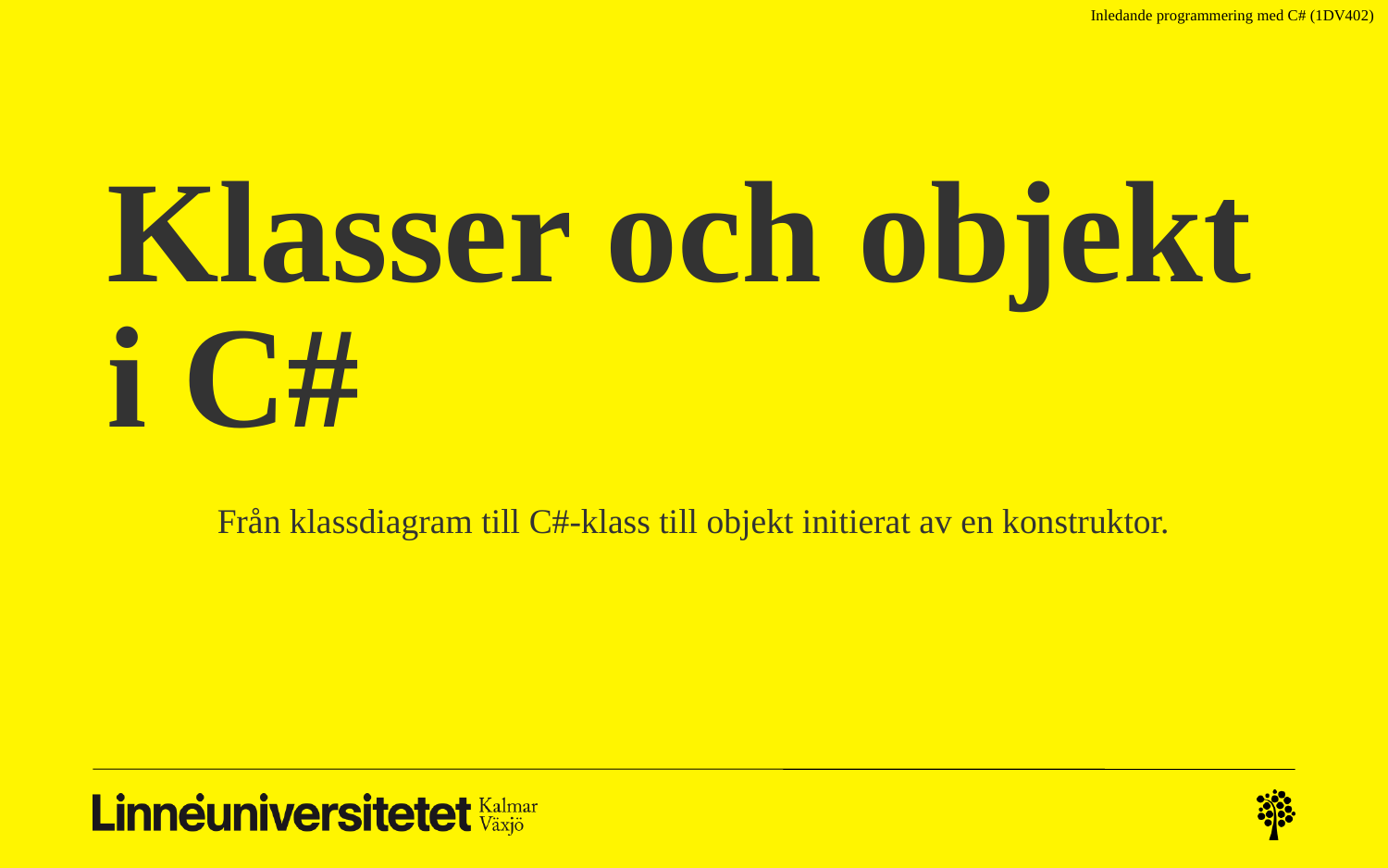

# Klasser och objekt i C#
Från klassdiagram till C#-klass till objekt initierat av en konstruktor.